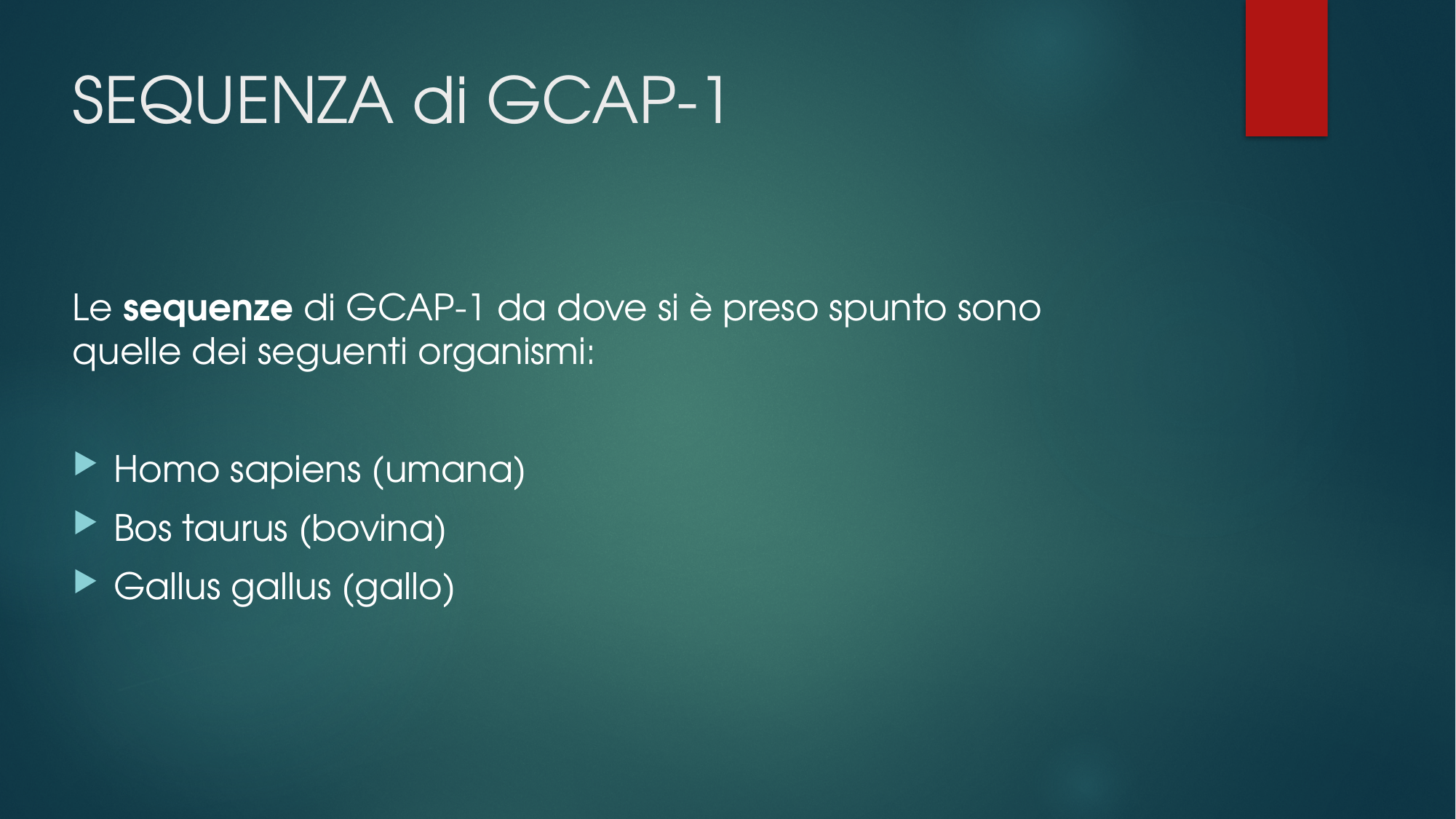

# SEQUENZA di GCAP-1
Le sequenze di GCAP-1 da dove si è preso spunto sono quelle dei seguenti organismi:

Homo sapiens (umana)
Bos taurus (bovina)
Gallus gallus (gallo)